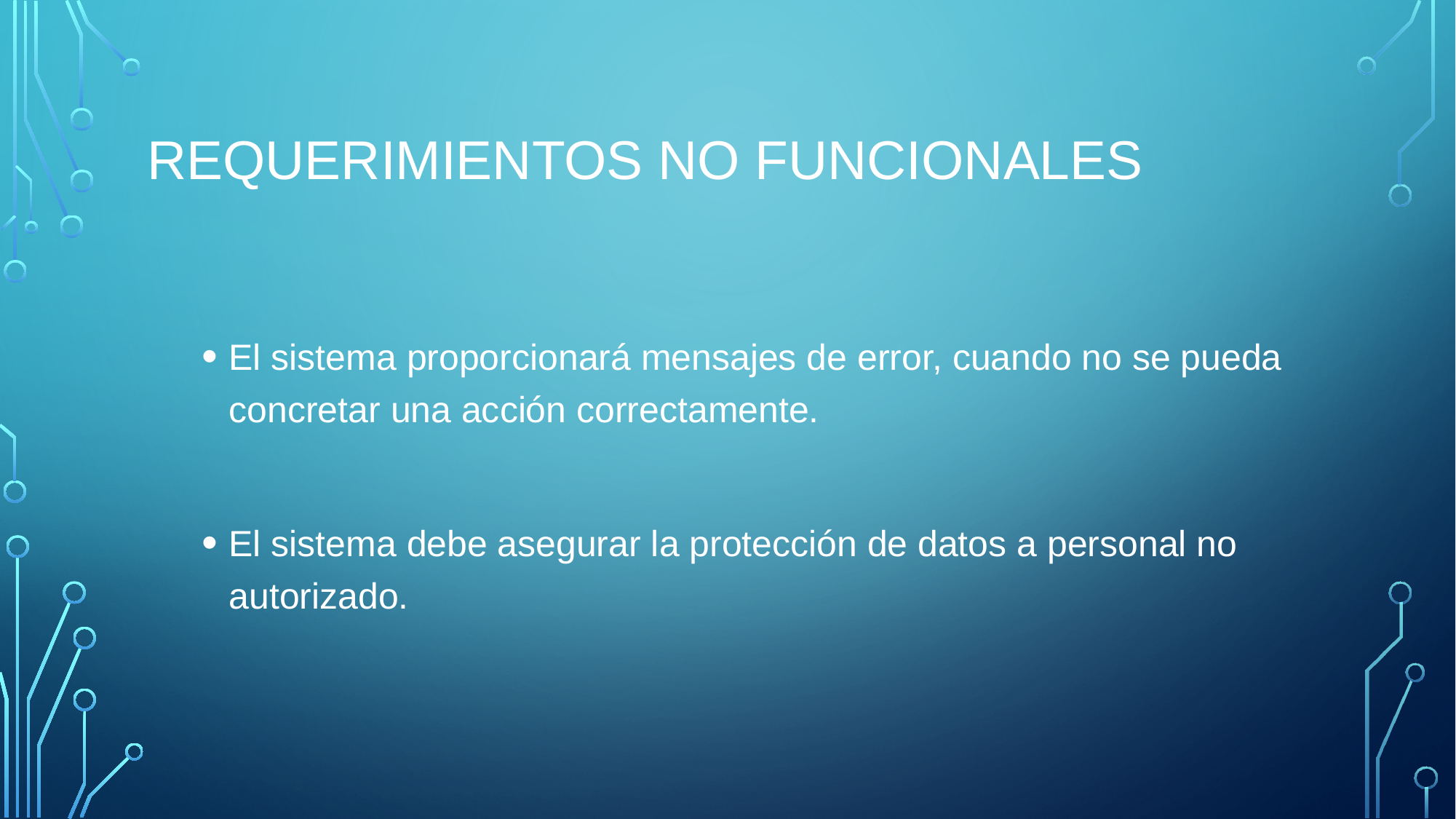

# Requerimientos no funcionales

El sistema proporcionará mensajes de error, cuando no se pueda concretar una acción correctamente.

El sistema debe asegurar la protección de datos a personal no autorizado.